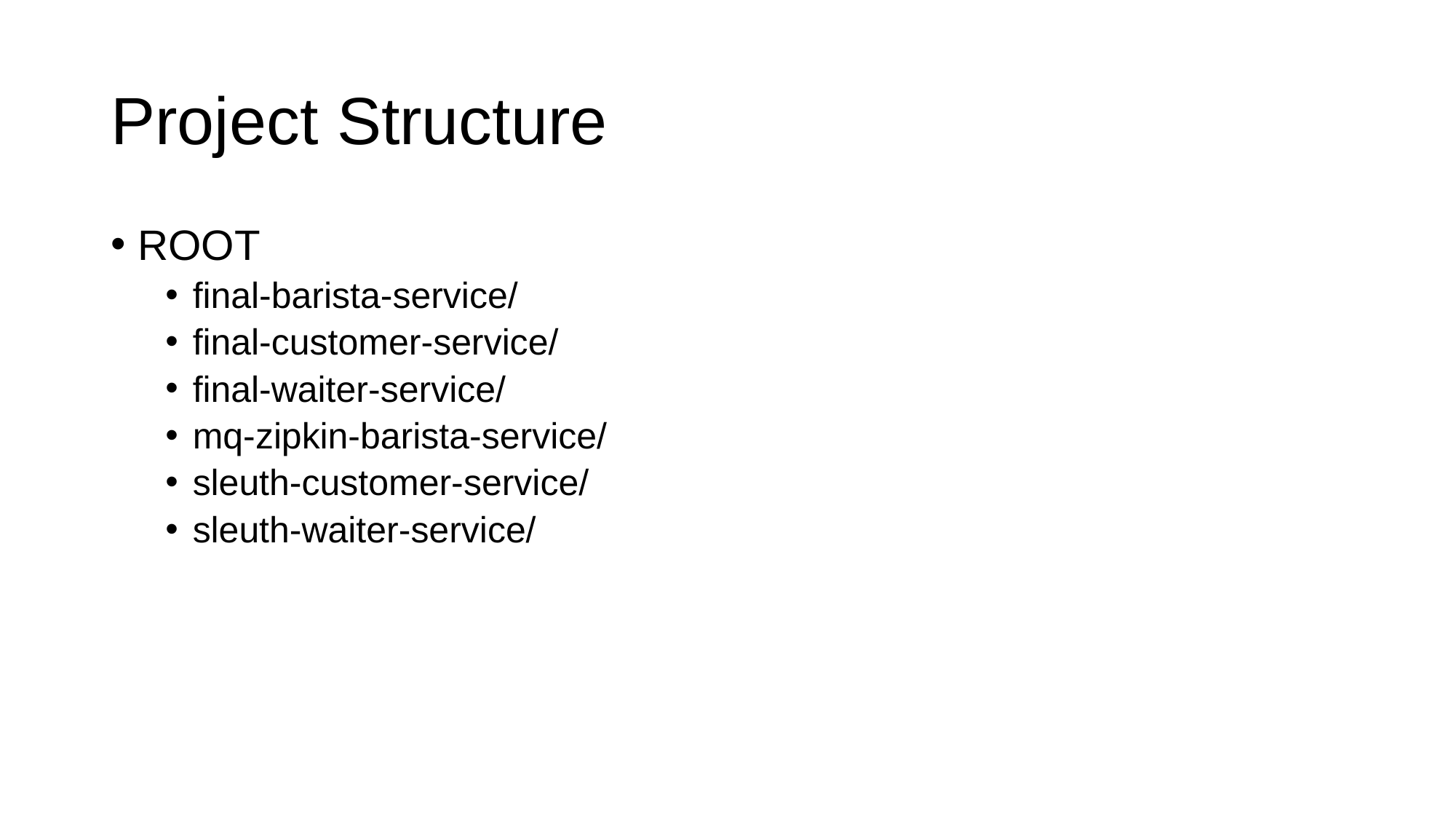

Project Structure
ROOT
final-barista-service/
final-customer-service/
final-waiter-service/
mq-zipkin-barista-service/
sleuth-customer-service/
sleuth-waiter-service/